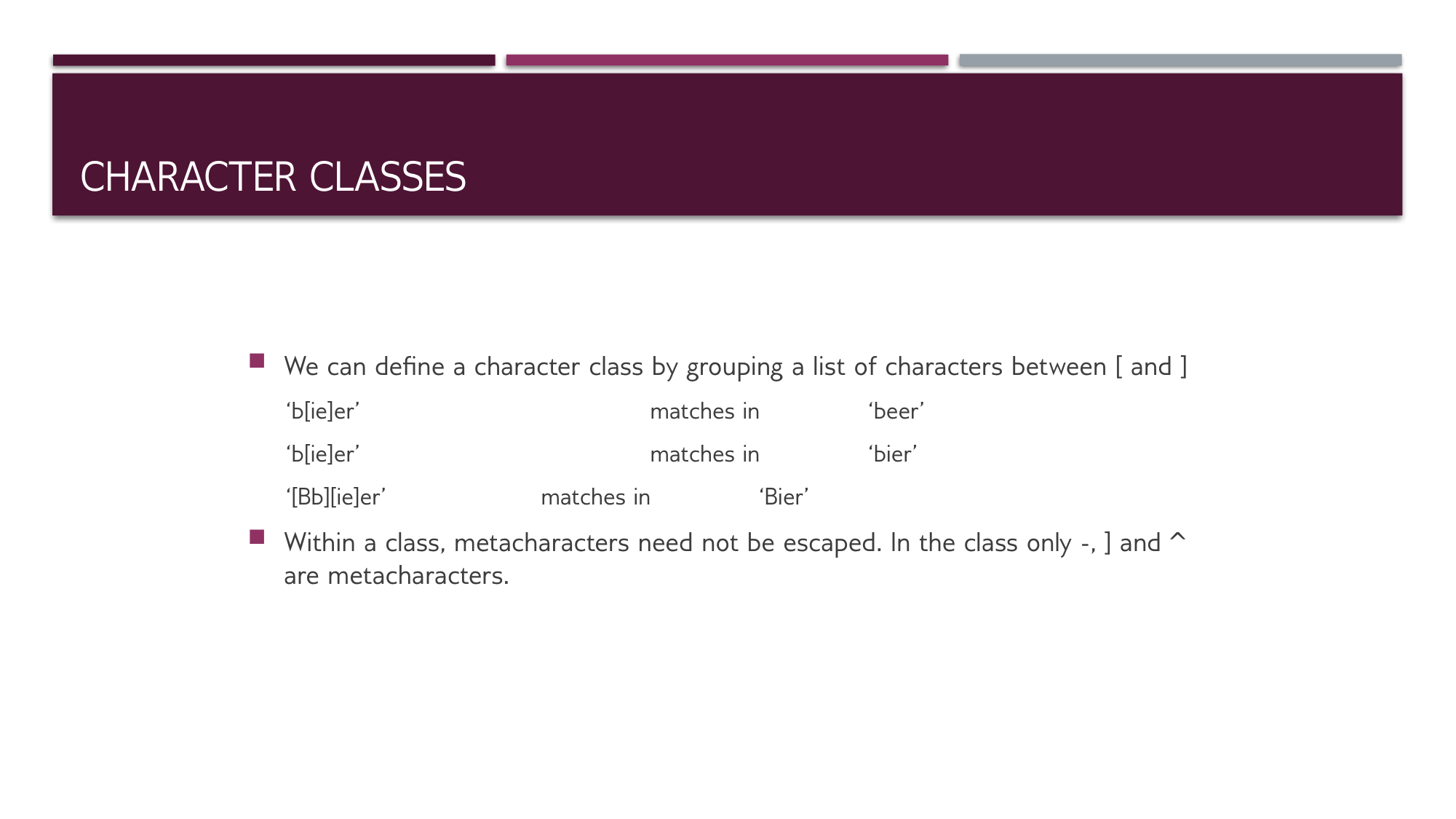

# character classes
We can define a character class by grouping a list of characters between [ and ]
‘b[ie]er’ 			matches in 	‘beer’
‘b[ie]er’ 			matches in 	‘bier’
‘[Bb][ie]er’ 		matches in 	‘Bier’
Within a class, metacharacters need not be escaped. In the class only -, ] and ^ are metacharacters.